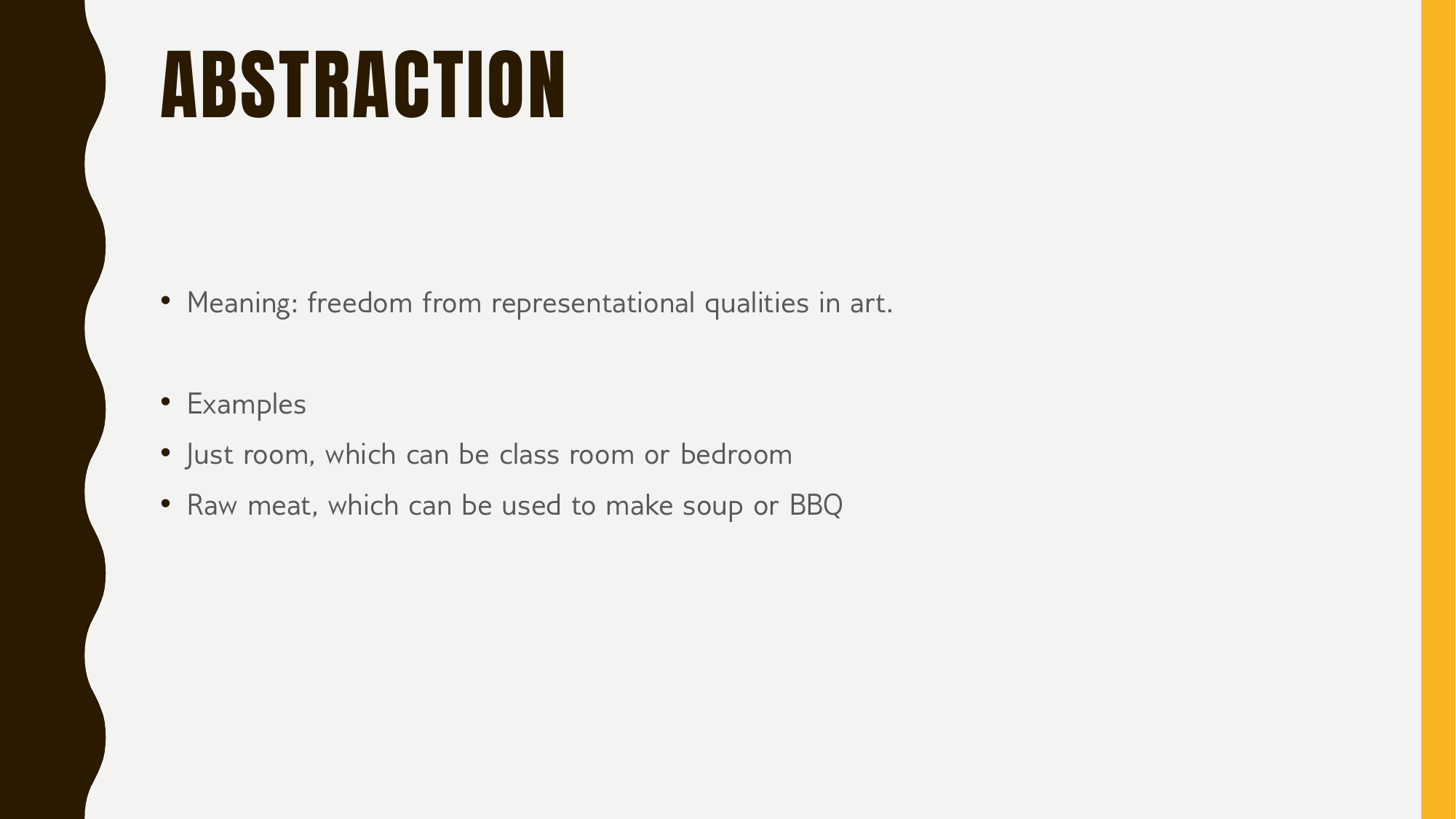

# Abstraction
Meaning: freedom from representational qualities in art.

Examples
Just room, which can be class room or bedroom
Raw meat, which can be used to make soup or BBQ